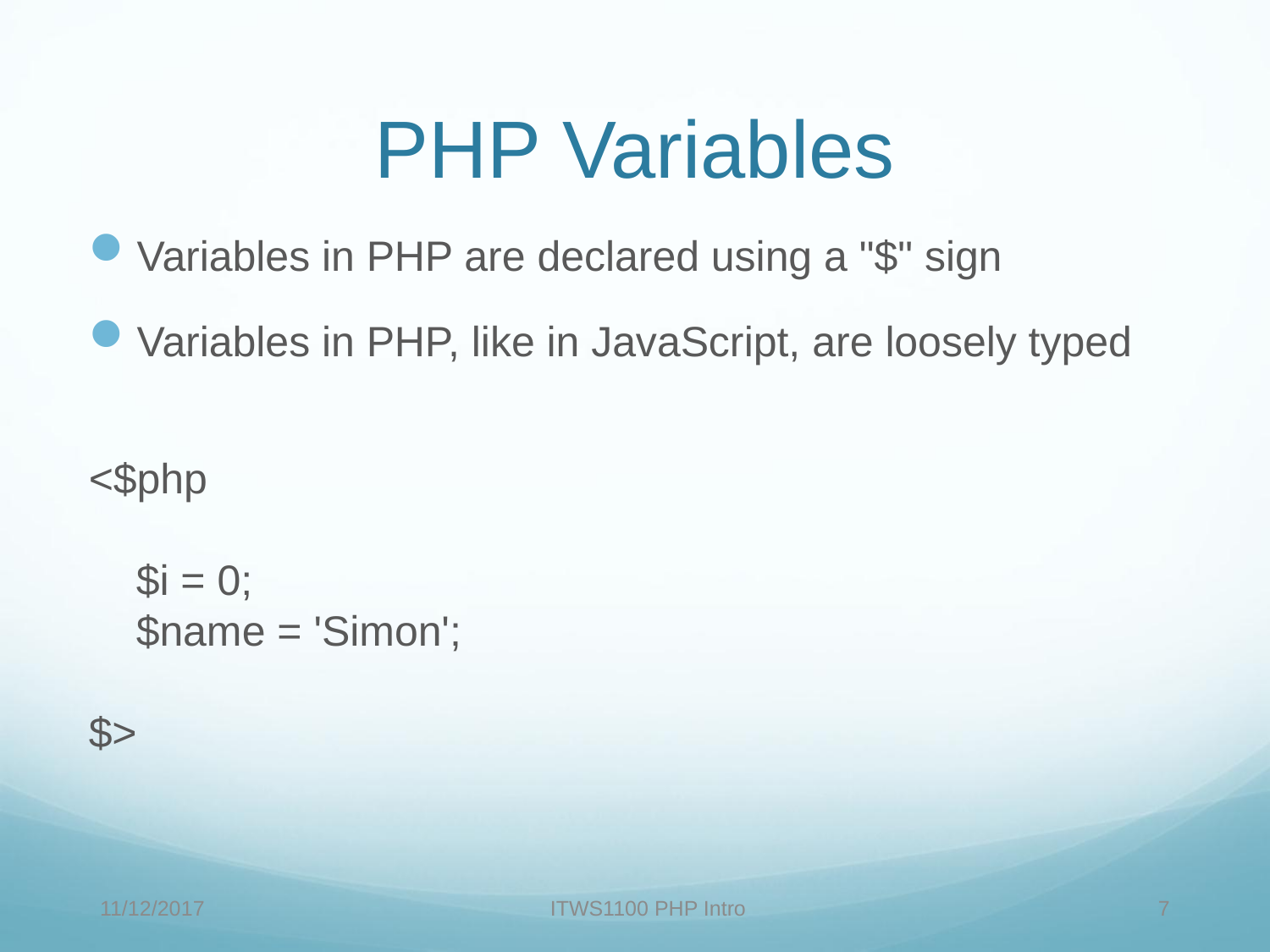

PHP Variables
Variables in PHP are declared using a "$" sign
Variables in PHP, like in JavaScript, are loosely typed

<$php

    $i = 0;
    $name = 'Simon';

$>

11/12/2017
ITWS1100 PHP Intro
7